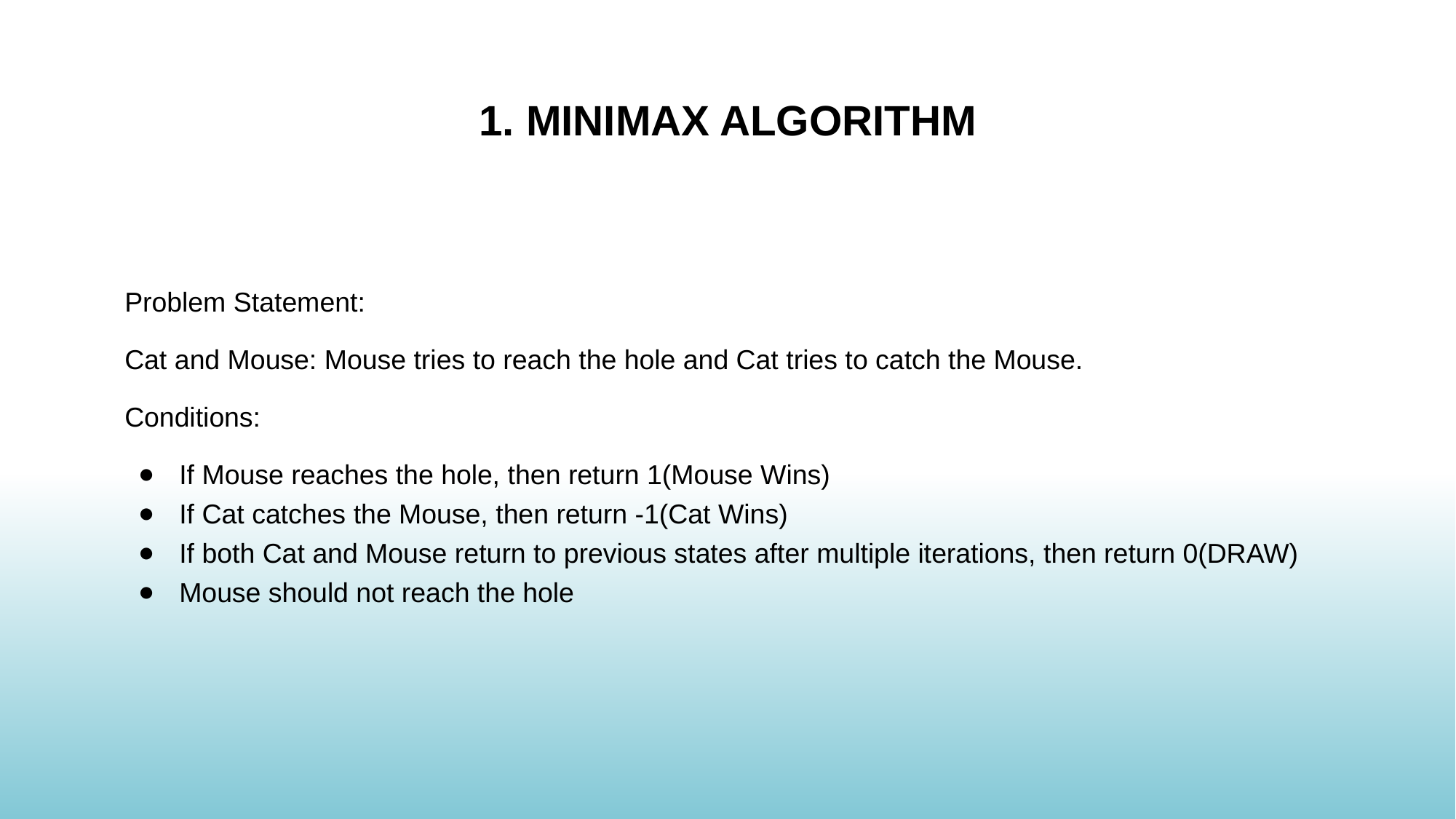

1. MINIMAX ALGORITHM
Problem Statement:
Cat and Mouse: Mouse tries to reach the hole and Cat tries to catch the Mouse.
Conditions:
If Mouse reaches the hole, then return 1(Mouse Wins)
If Cat catches the Mouse, then return -1(Cat Wins)
If both Cat and Mouse return to previous states after multiple iterations, then return 0(DRAW)
Mouse should not reach the hole